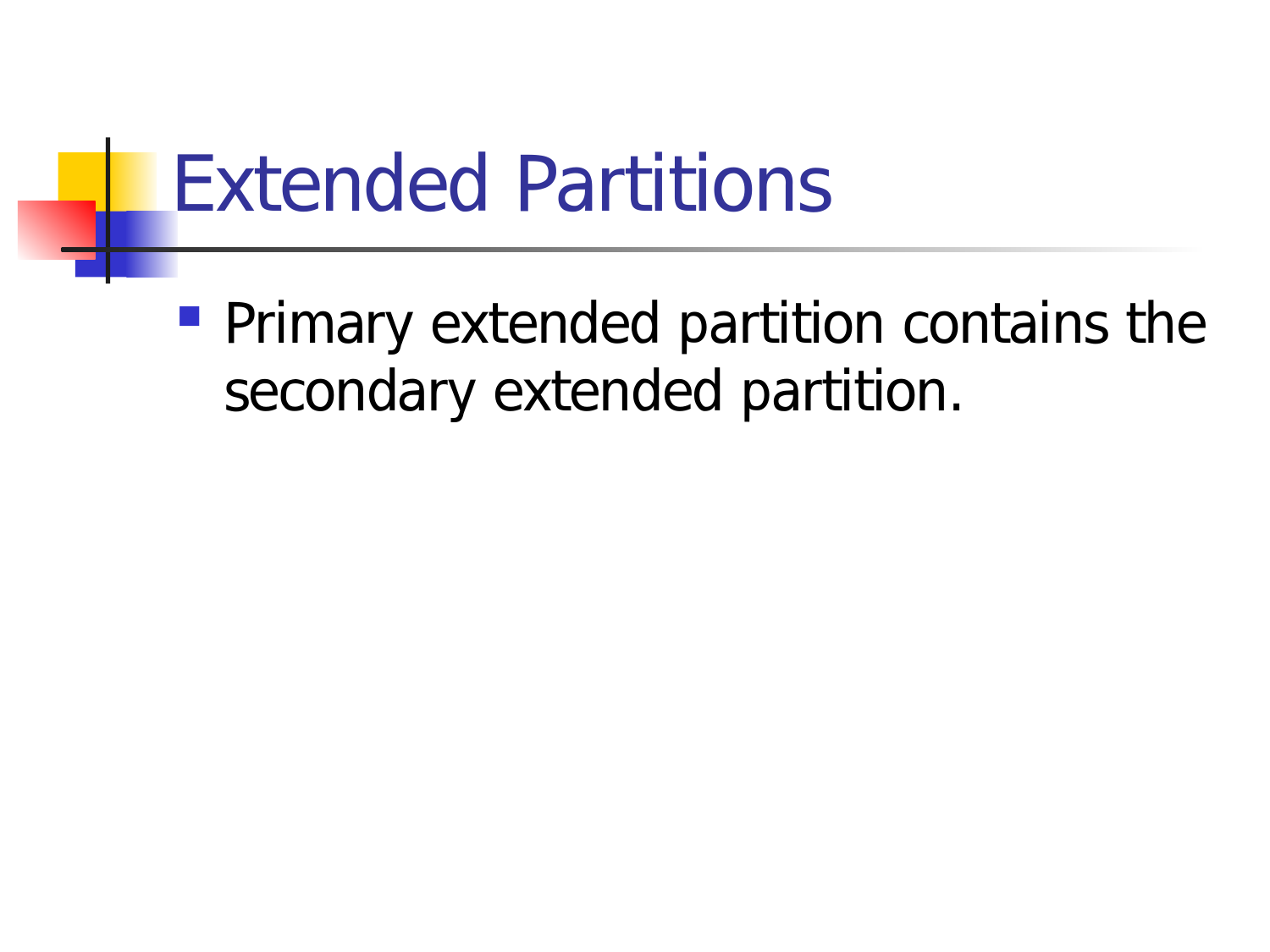

# Extended Partitions
Primary extended partition contains the secondary extended partition.